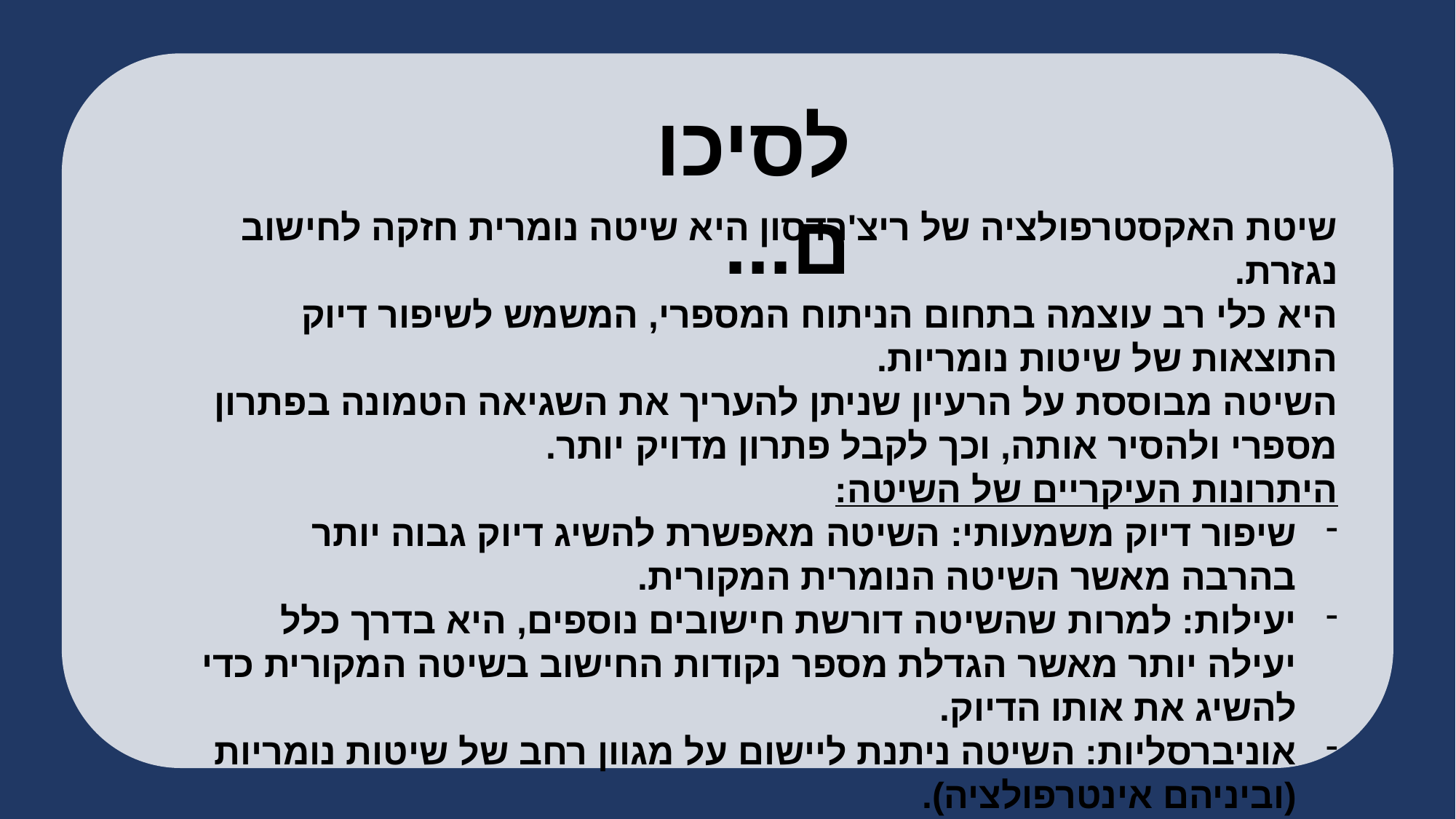

לסיכום...
שיטת האקסטרפולציה של ריצ'רדסון היא שיטה נומרית חזקה לחישוב נגזרת.
היא כלי רב עוצמה בתחום הניתוח המספרי, המשמש לשיפור דיוק התוצאות של שיטות נומריות.
השיטה מבוססת על הרעיון שניתן להעריך את השגיאה הטמונה בפתרון מספרי ולהסיר אותה, וכך לקבל פתרון מדויק יותר.
היתרונות העיקריים של השיטה:
שיפור דיוק משמעותי: השיטה מאפשרת להשיג דיוק גבוה יותר בהרבה מאשר השיטה הנומרית המקורית.
יעילות: למרות שהשיטה דורשת חישובים נוספים, היא בדרך כלל יעילה יותר מאשר הגדלת מספר נקודות החישוב בשיטה המקורית כדי להשיג את אותו הדיוק.
אוניברסליות: השיטה ניתנת ליישום על מגוון רחב של שיטות נומריות (וביניהם אינטרפולציה).